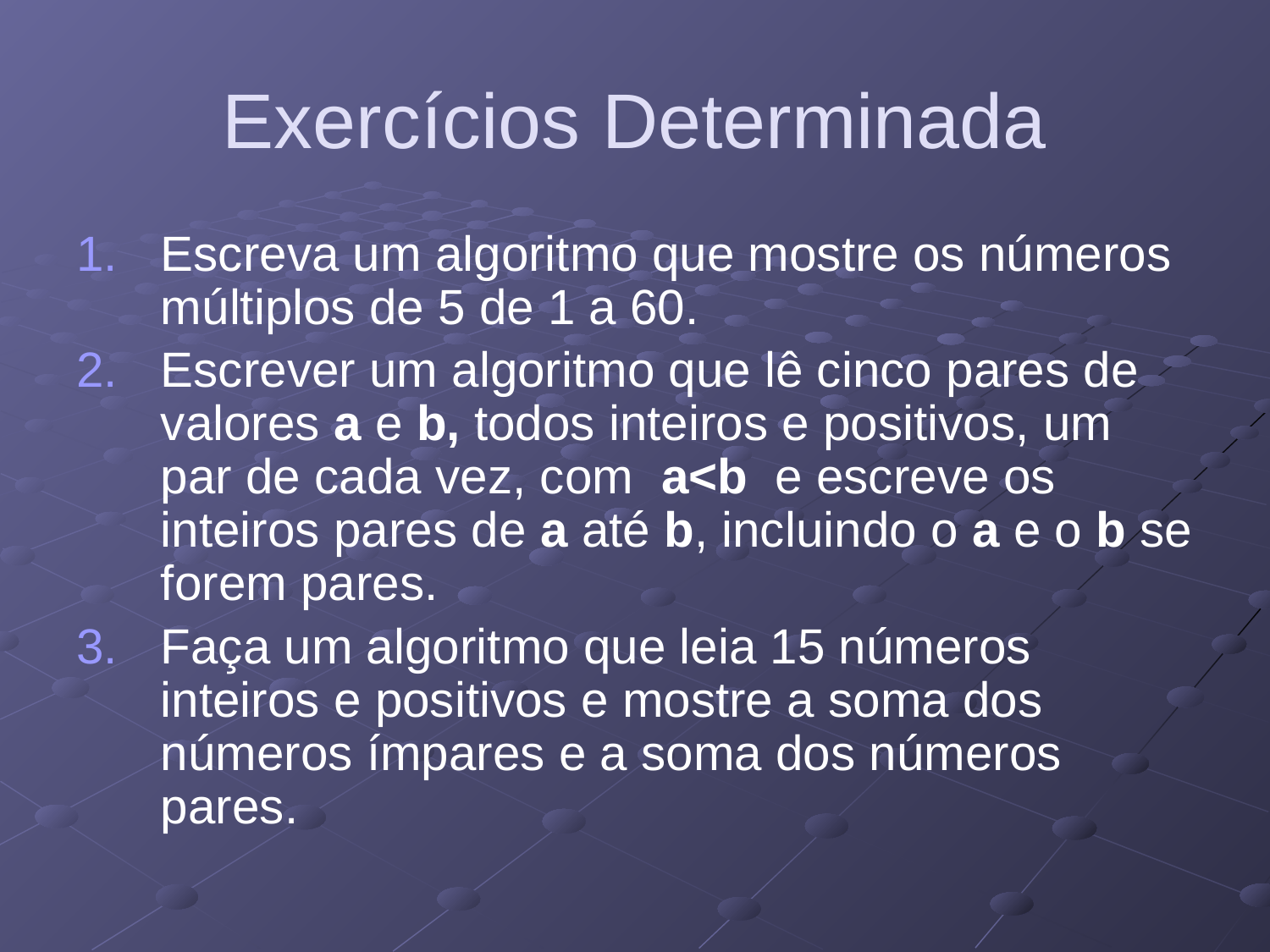

# Exercícios Determinada
Escreva um algoritmo que mostre os números múltiplos de 5 de 1 a 60.
Escrever um algoritmo que lê cinco pares de valores a e b, todos inteiros e positivos, um par de cada vez, com  a<b  e escreve os inteiros pares de a até b, incluindo o a e o b se forem pares.
Faça um algoritmo que leia 15 números inteiros e positivos e mostre a soma dos números ímpares e a soma dos números pares.